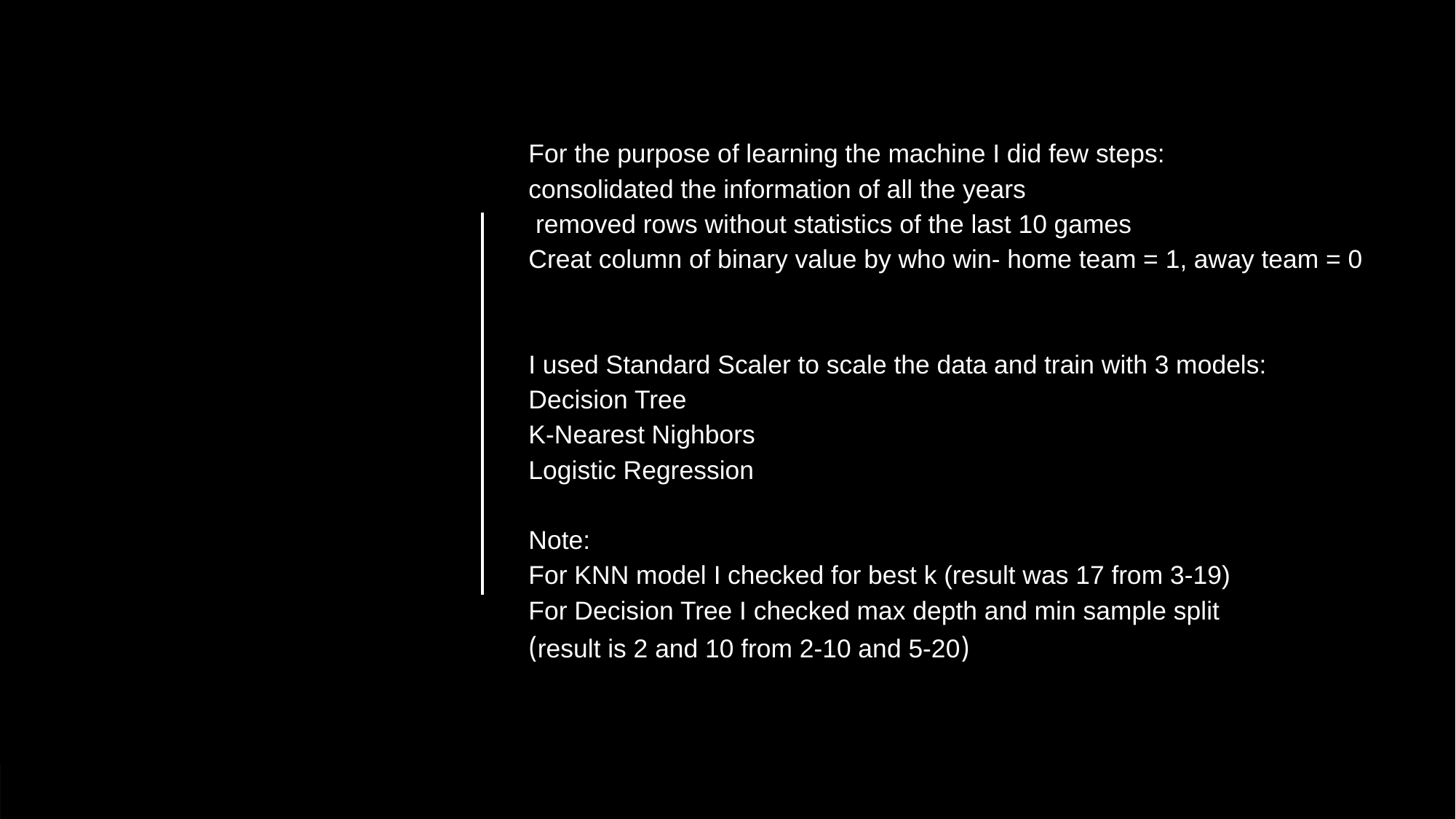

For the purpose of learning the machine I did few steps:
consolidated the information of all the years
 removed rows without statistics of the last 10 games
Creat column of binary value by who win- home team = 1, away team = 0

I used Standard Scaler to scale the data and train with 3 models:
Decision Tree
K-Nearest Nighbors
Logistic Regression

Note:
For KNN model I checked for best k (result was 17 from 3-19)
For Decision Tree I checked max depth and min sample split
(result is 2 and 10 from 2-10 and 5-20)